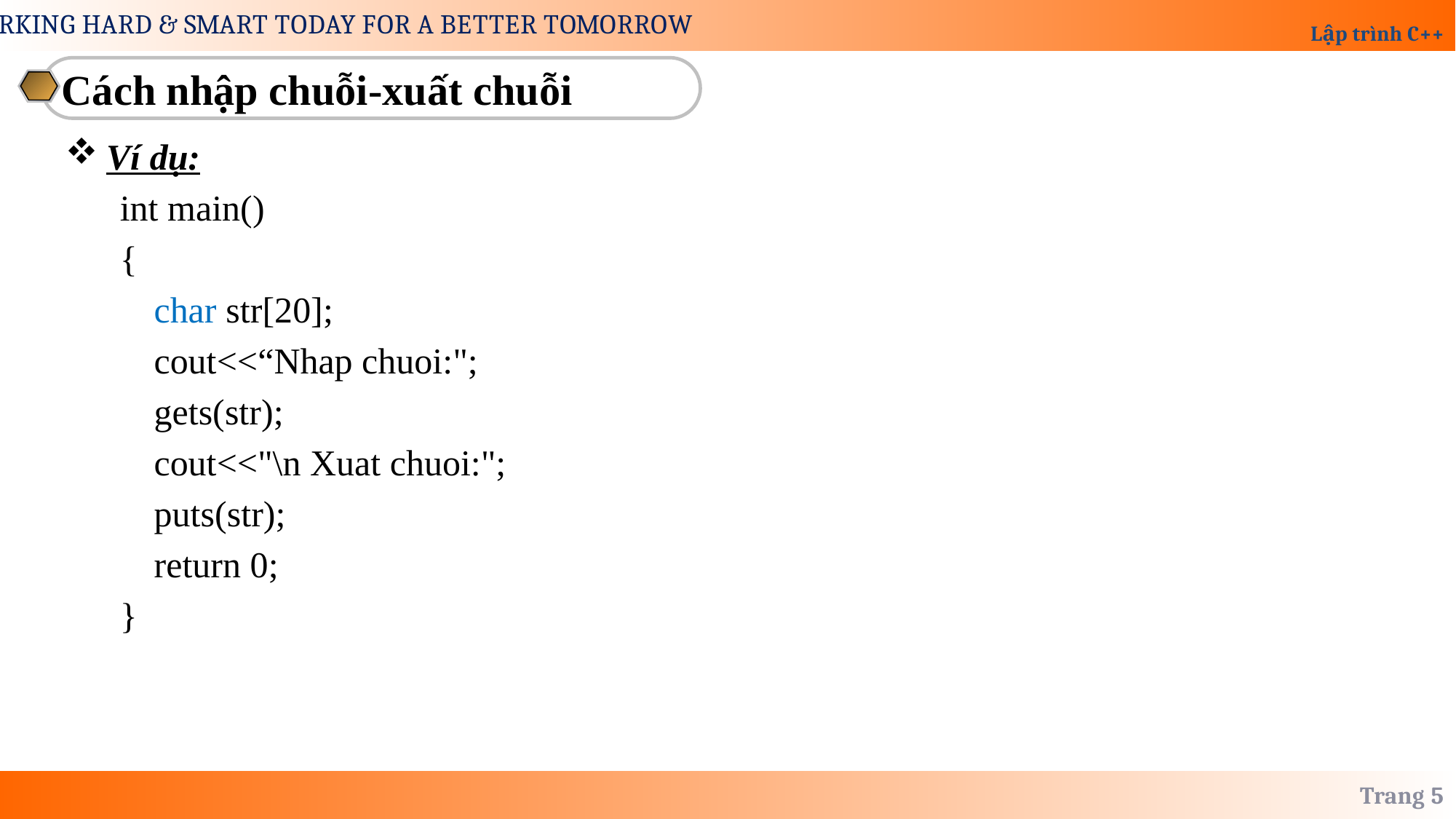

Cách nhập chuỗi-xuất chuỗi

Ví dụ:
int main()
{
	char str[20];
	cout<<“Nhap chuoi:";
	gets(str);
	cout<<"\n Xuat chuoi:";
	puts(str);
	return 0;
}

Trang 5